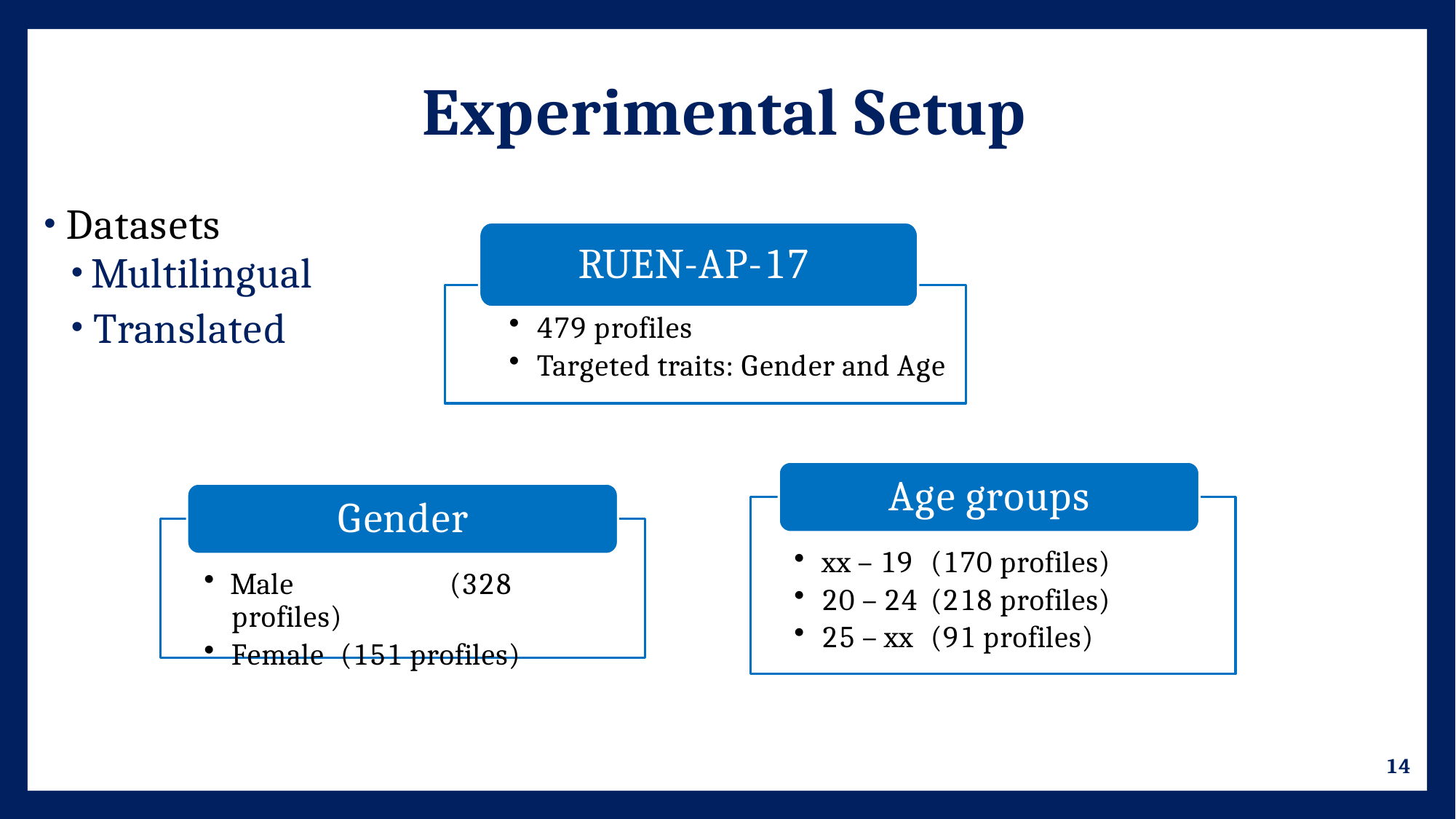

# Experimental Setup
Datasets
Multilingual
Translated

RUEN-AP-17
479 profiles
Targeted traits: Gender and Age
Age groups
xx – 19 	(170 profiles)
20 – 24 	(218 profiles)
25 – xx 	(91 profiles)
Gender
Male 		(328 profiles)
Female	(151 profiles)
14